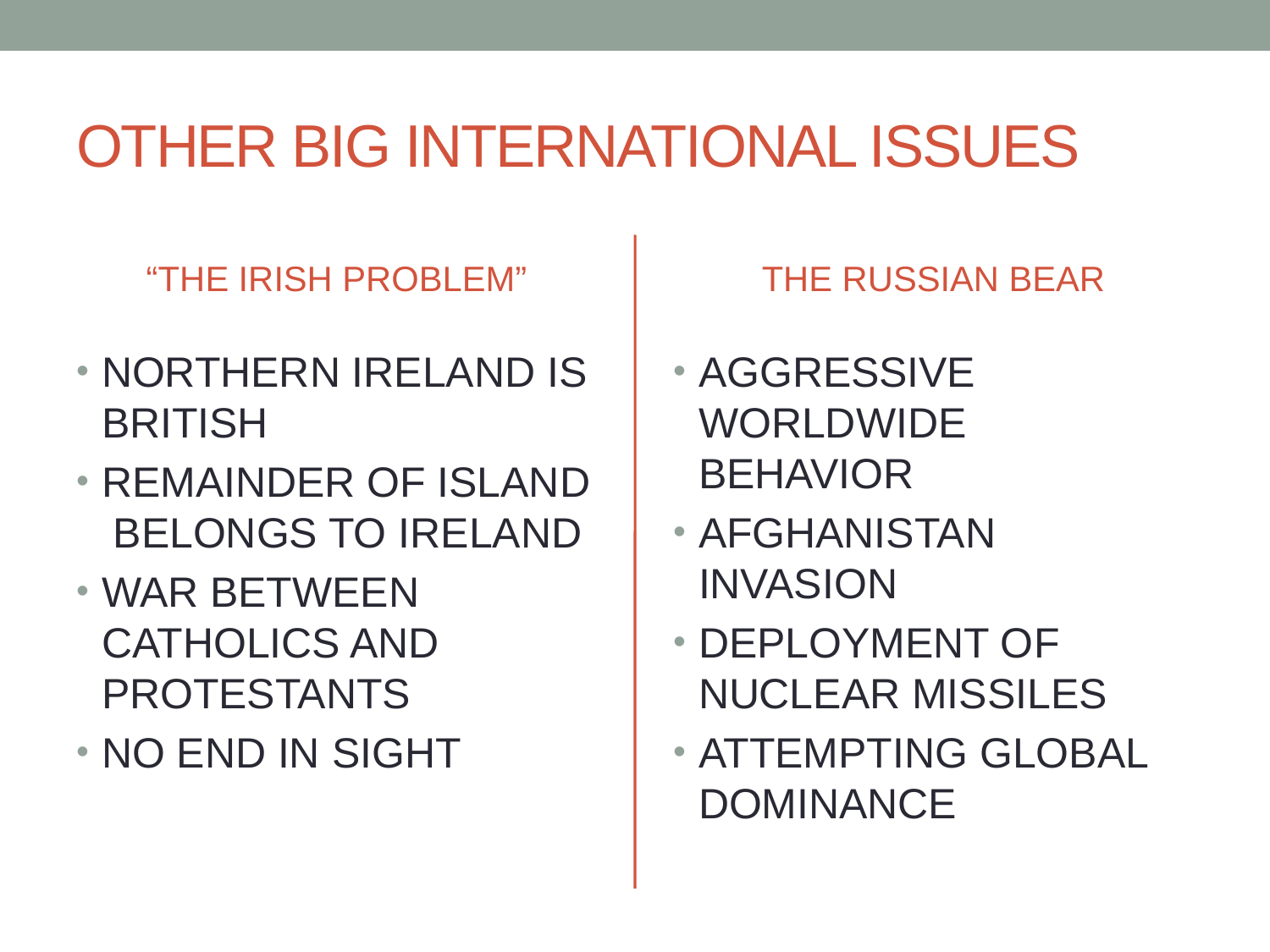

# OTHER BIG INTERNATIONAL ISSUES
“THE IRISH PROBLEM”
THE RUSSIAN BEAR
NORTHERN IRELAND IS BRITISH
REMAINDER OF ISLAND  BELONGS TO IRELAND
WAR BETWEEN CATHOLICS AND PROTESTANTS
NO END IN SIGHT
AGGRESSIVE WORLDWIDE BEHAVIOR
AFGHANISTAN INVASION
DEPLOYMENT OF NUCLEAR MISSILES
ATTEMPTING GLOBAL  DOMINANCE